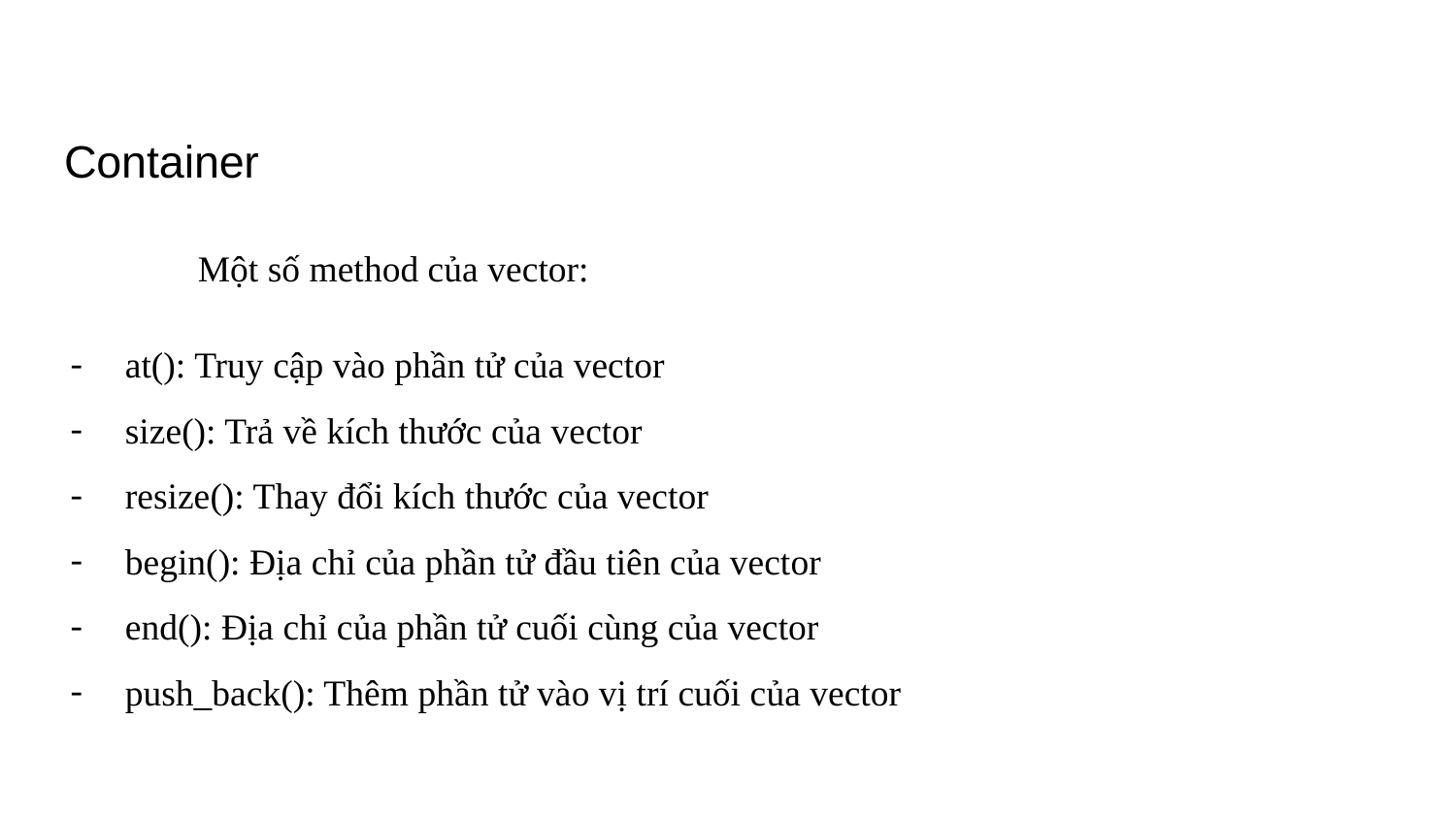

# Container
	Một số method của vector:
at(): Truy cập vào phần tử của vector
size(): Trả về kích thước của vector
resize(): Thay đổi kích thước của vector
begin(): Địa chỉ của phần tử đầu tiên của vector
end(): Địa chỉ của phần tử cuối cùng của vector
push_back(): Thêm phần tử vào vị trí cuối của vector